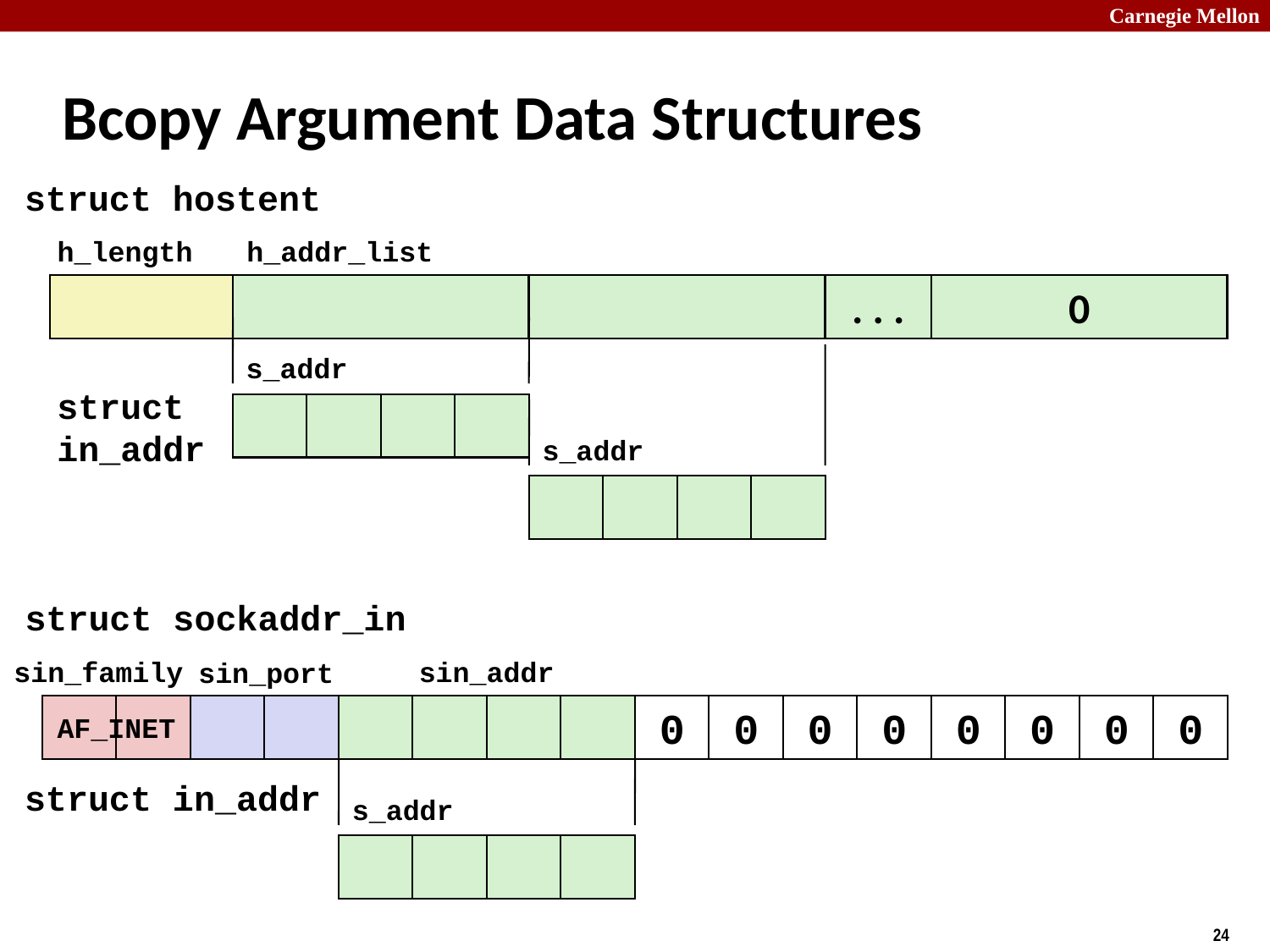

# Bcopy Argument Data Structures
struct hostent
h_length
h_addr_list

. . .
0
s_addr
struct
in_addr

s_addr

struct sockaddr_in
sin_family
sin_addr
sin_port

0
0
0
0
0
0
0
0
AF_INET
struct in_addr
s_addr